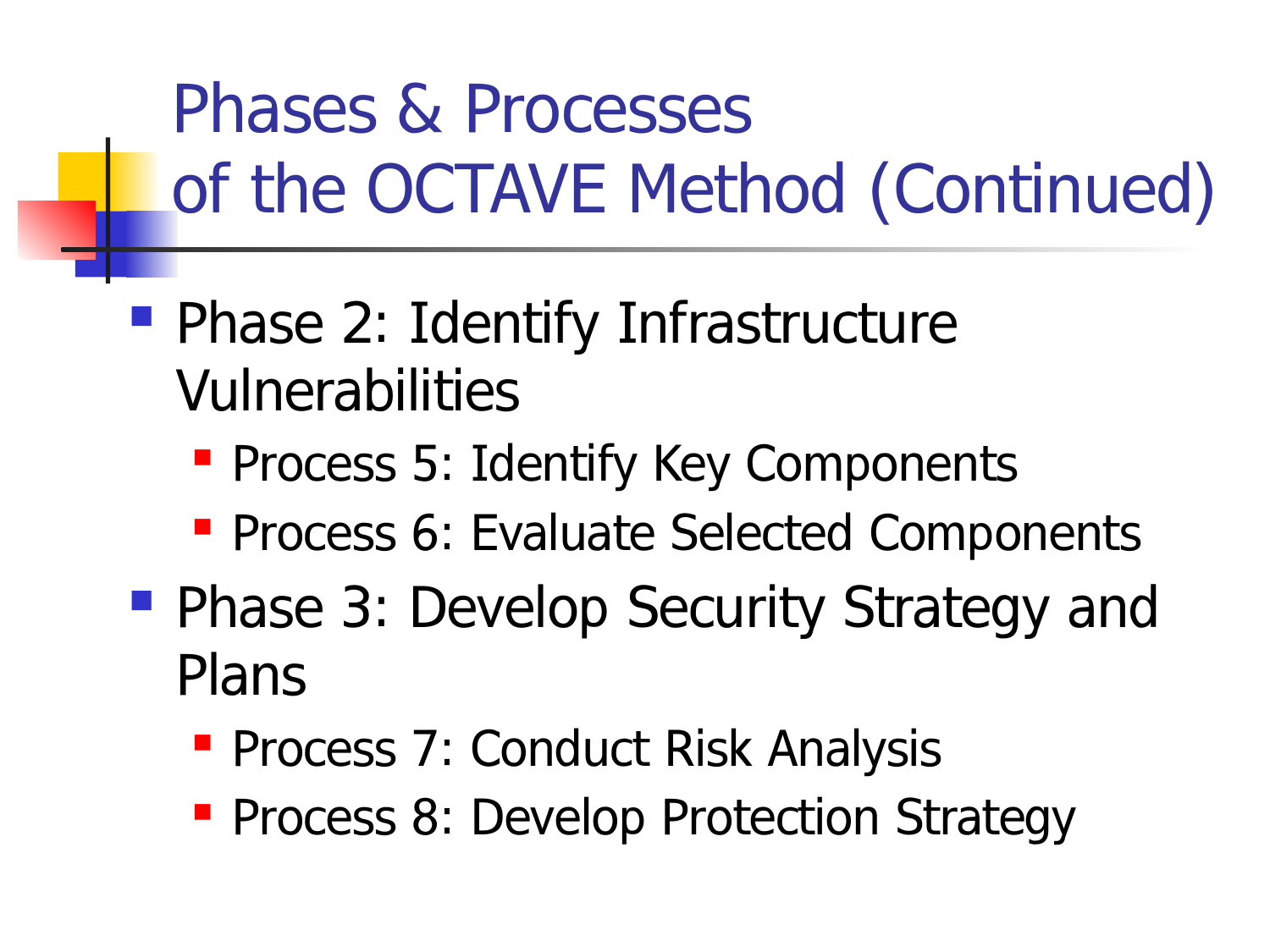

# Phases & Processes of the OCTAVE Method (Continued)
Phase 2: Identify Infrastructure Vulnerabilities
Process 5: Identify Key Components
Process 6: Evaluate Selected Components
Phase 3: Develop Security Strategy and Plans
Process 7: Conduct Risk Analysis
Process 8: Develop Protection Strategy